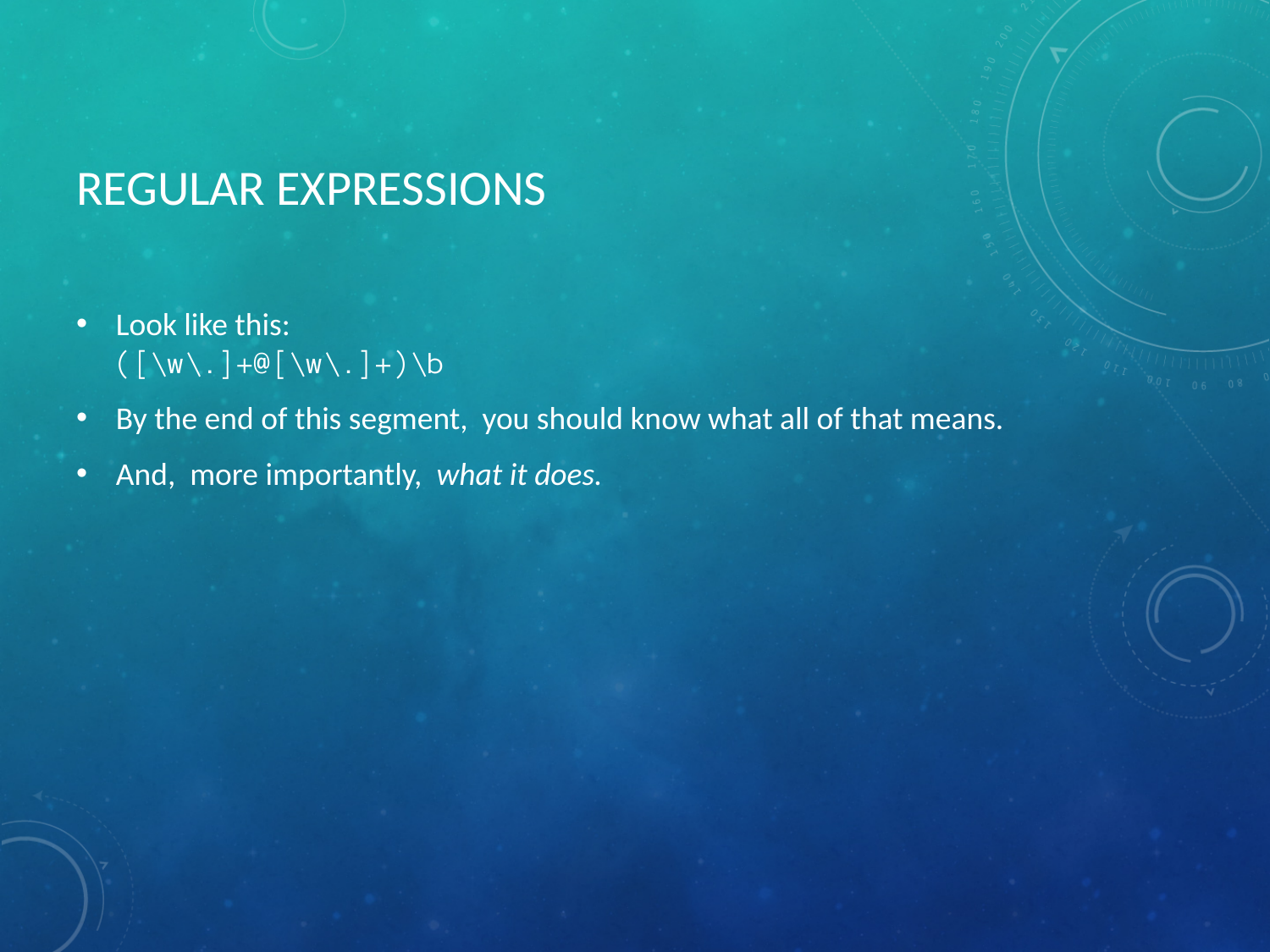

# Regular expressions
Look like this:
([\w\.]+@[\w\.]+)\b
By the end of this segment,  you should know what all of that means.
And,  more importantly,  what it does.